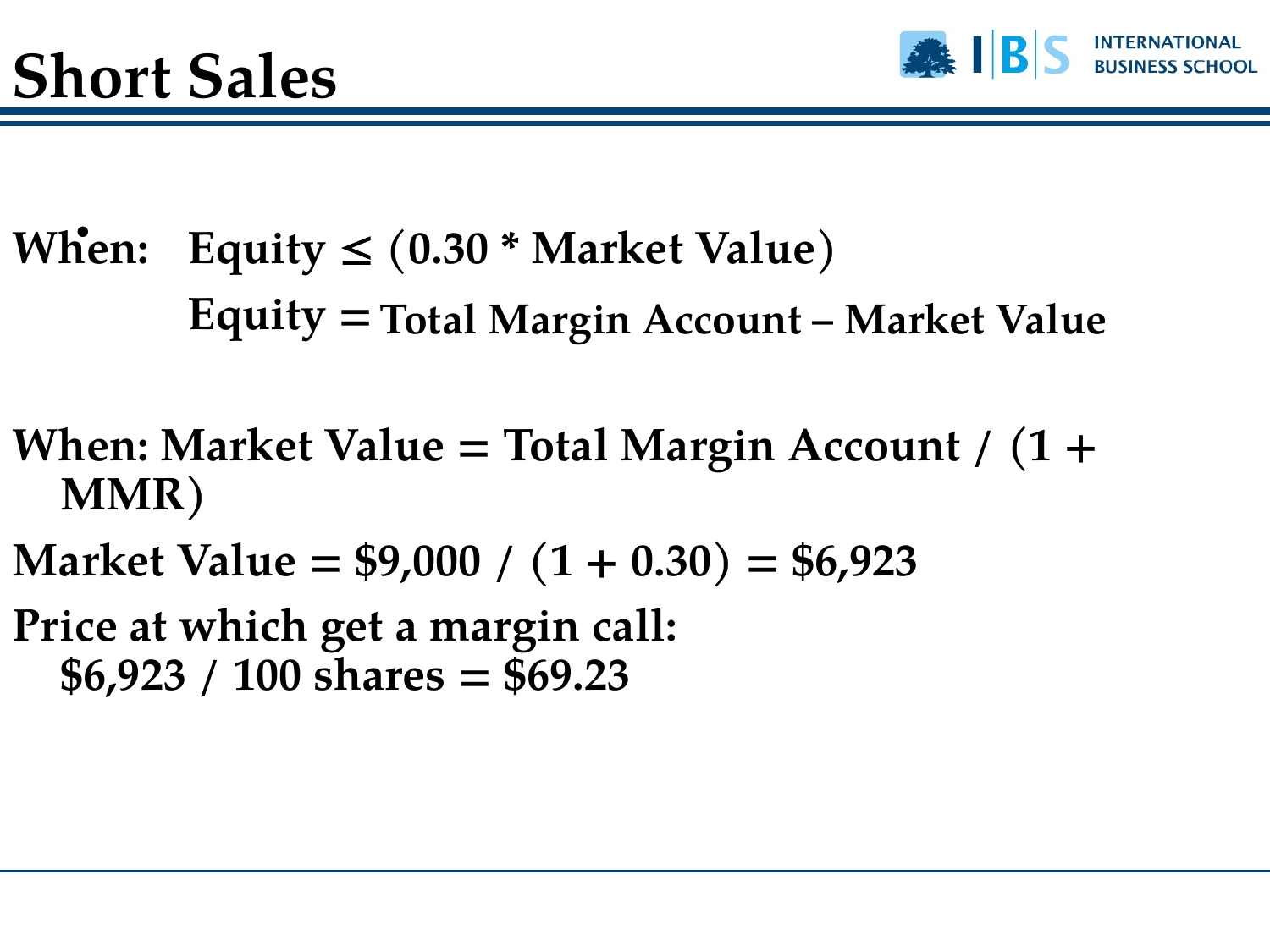

Short Sales

When:	Equity ≤ (0.30 * Market Value)
		Equity =

When: Market Value = Total Margin Account / (1 + MMR)
Market Value = $9,000 / (1 + 0.30) = $6,923
Price at which get a margin call:
$6,923 / 100 shares = $69.23
Total Margin Account – Market Value